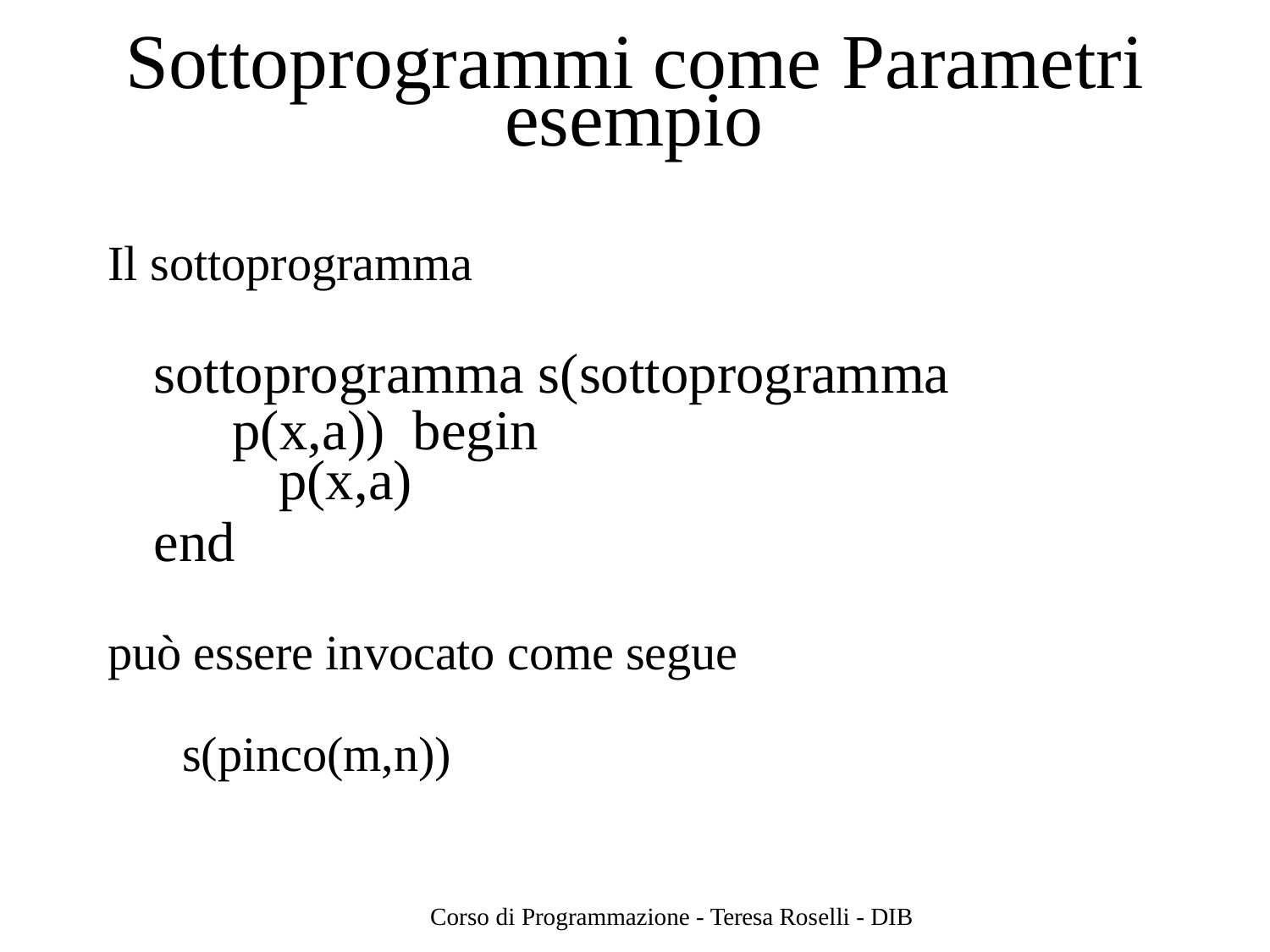

# Sottoprogrammi come Parametri
esempio
Il sottoprogramma

sottoprogramma s(sottoprogramma p(x,a))  begin
p(x,a)
end
può essere invocato come segue  s(pinco(m,n))
Corso di Programmazione - Teresa Roselli - DIB